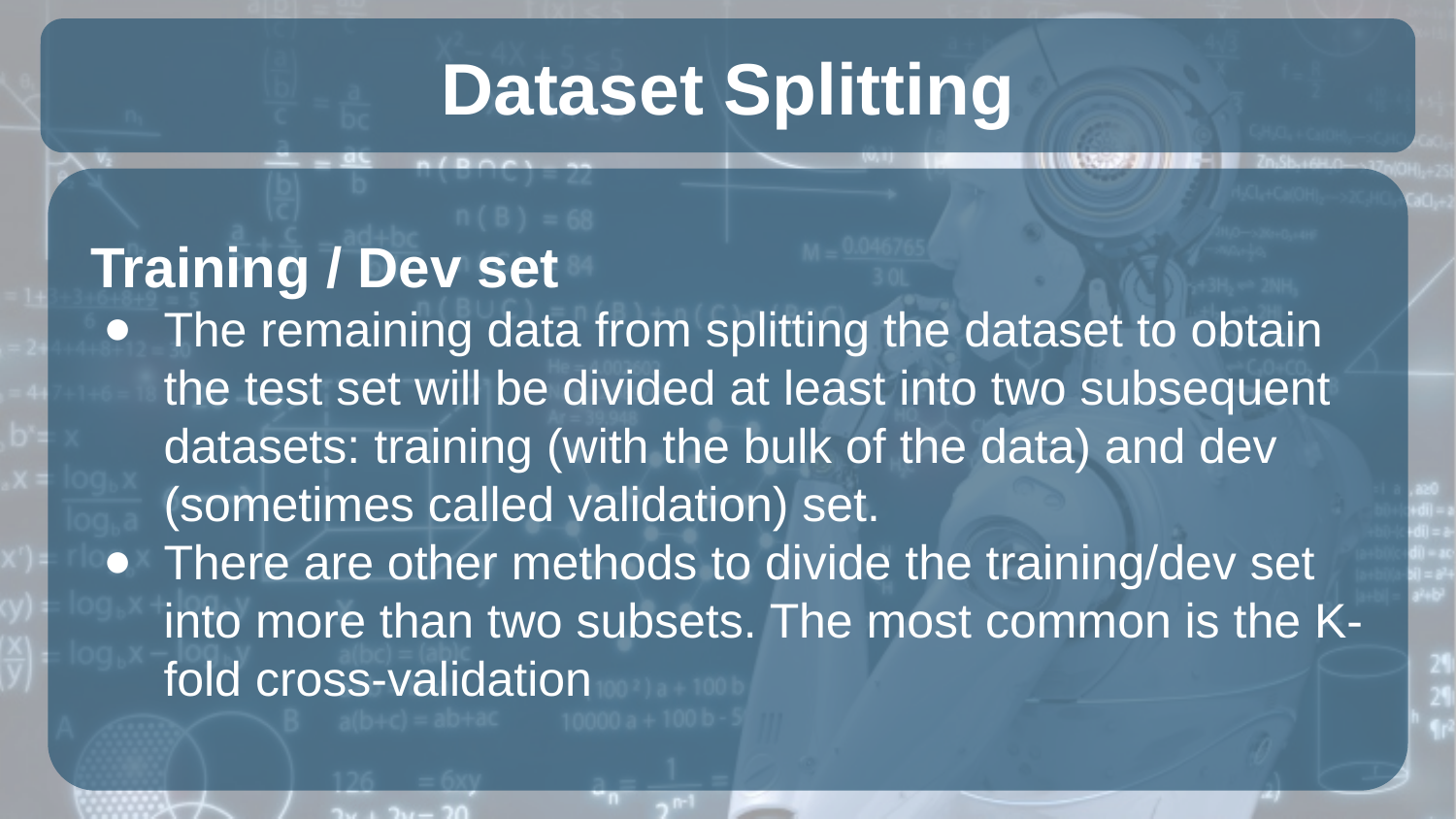

# Dataset Splitting
Training / Dev set
The remaining data from splitting the dataset to obtain the test set will be divided at least into two subsequent datasets: training (with the bulk of the data) and dev (sometimes called validation) set.
There are other methods to divide the training/dev set into more than two subsets. The most common is the K-fold cross-validation